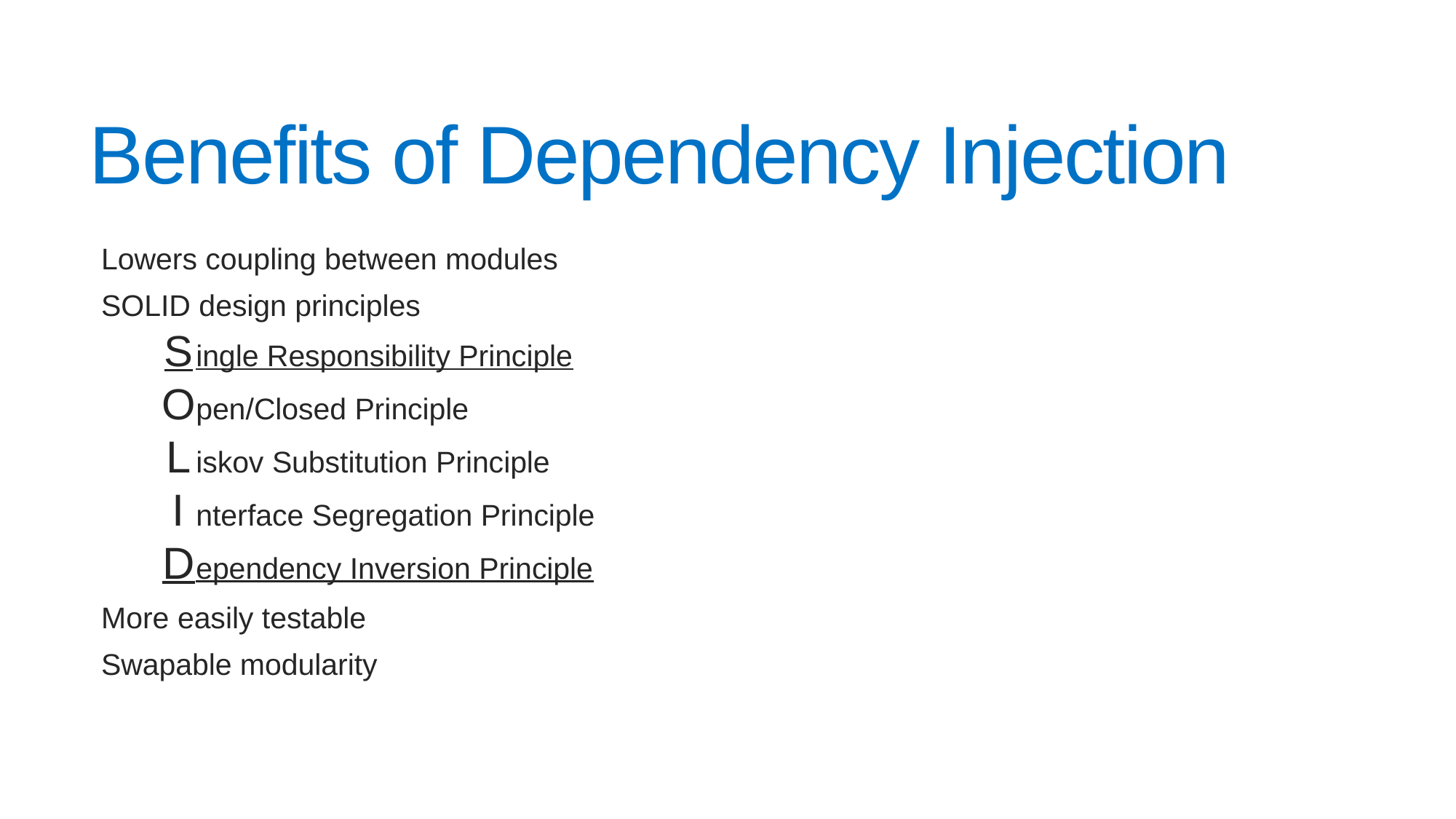

# Benefits of Dependency Injection
Lowers coupling between modules
SOLID design principles
	S	ingle Responsibility Principle
	O	pen/Closed Principle
	L	iskov Substitution Principle
	I	nterface Segregation Principle
	D	ependency Inversion Principle
More easily testable
Swapable modularity